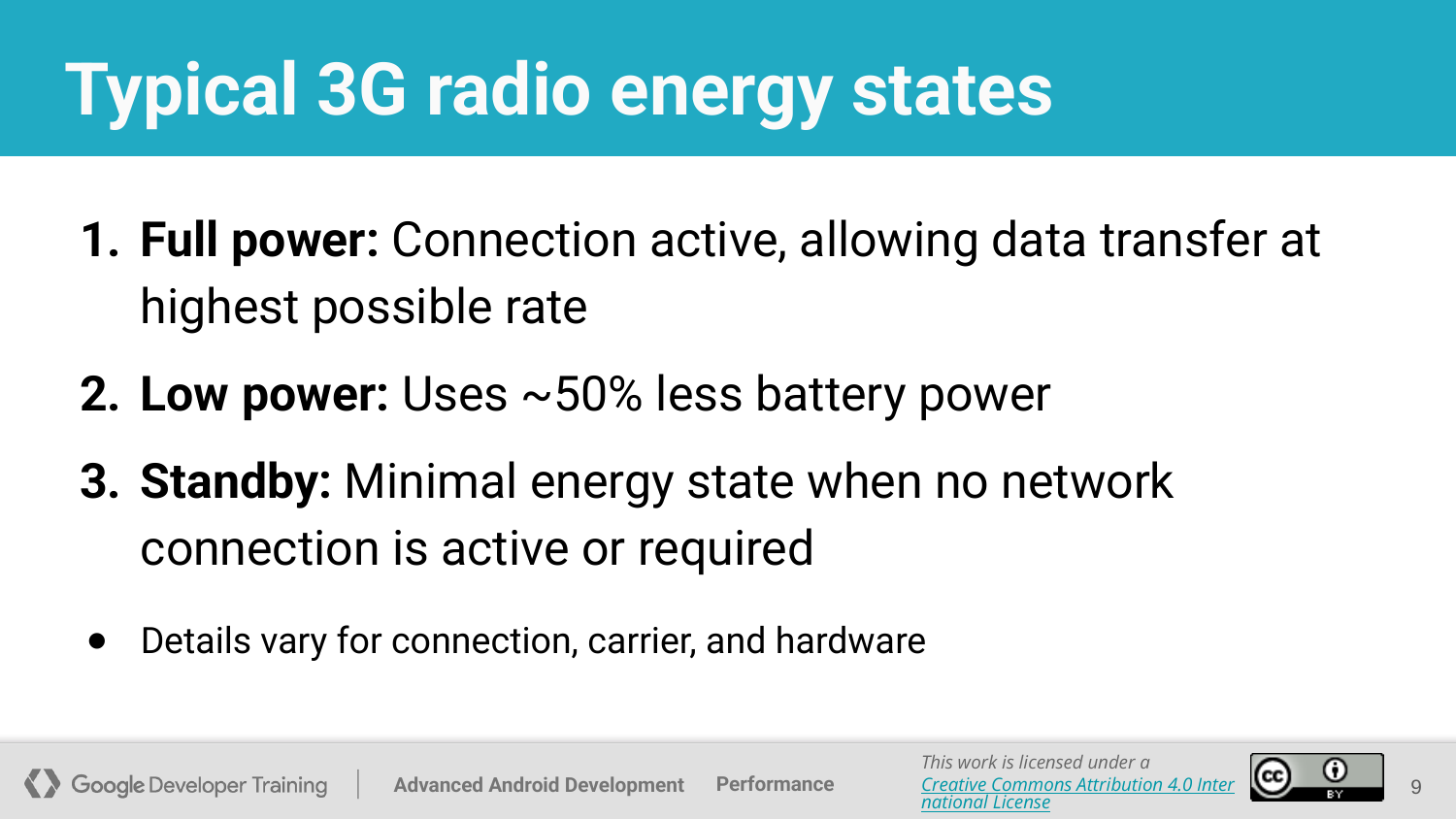

# Typical 3G radio energy states

Full power: Connection active, allowing data transfer at highest possible rate
Low power: Uses ~50% less battery power
Standby: Minimal energy state when no network connection is active or required
Details vary for connection, carrier, and hardware
9